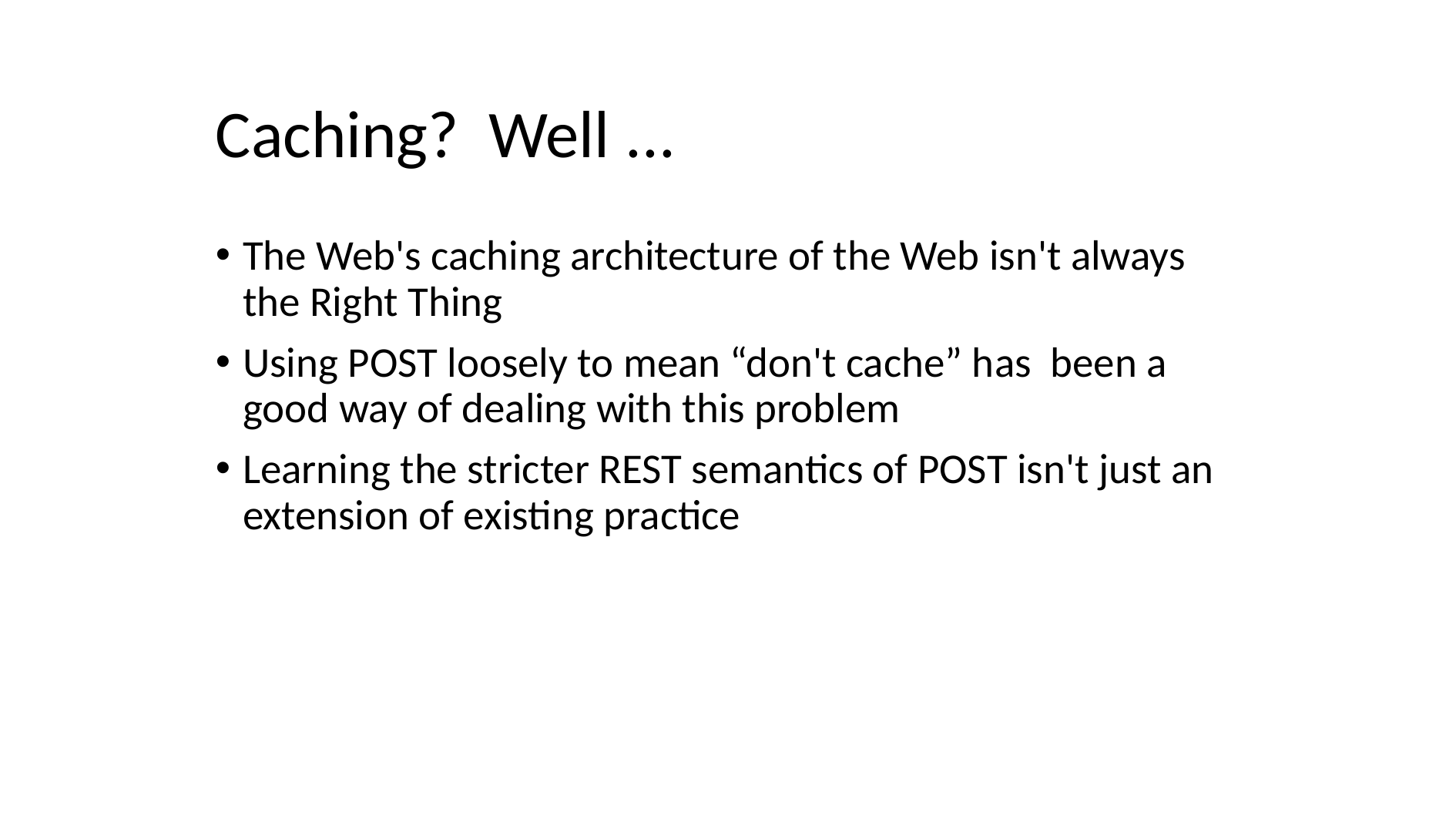

# Caching?  Well ...
The Web's caching architecture of the Web isn't always the Right Thing
Using POST loosely to mean “don't cache” has  been a good way of dealing with this problem
Learning the stricter REST semantics of POST isn't just an extension of existing practice